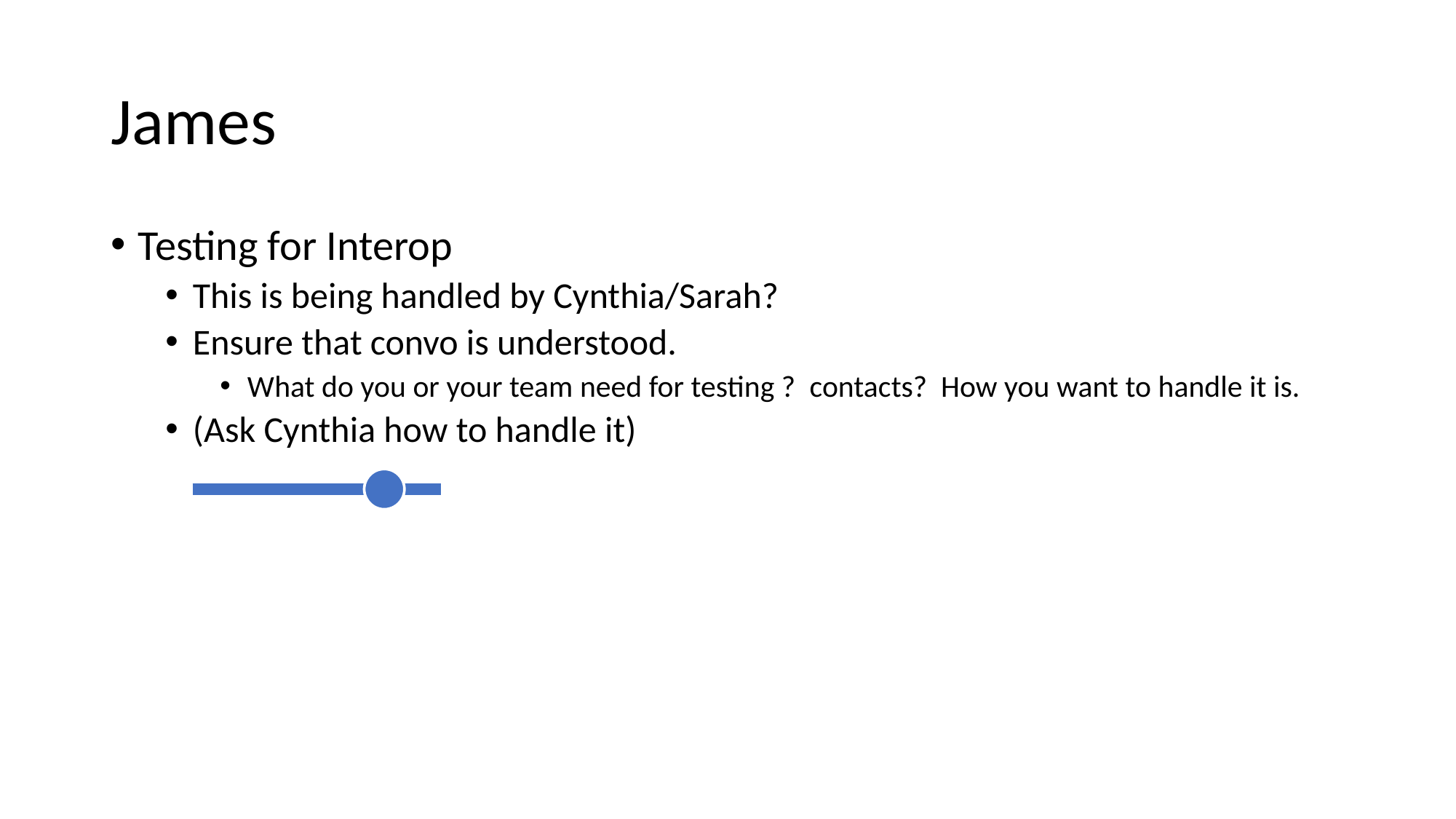

# James
Testing for Interop
This is being handled by Cynthia/Sarah?
Ensure that convo is understood.
What do you or your team need for testing ?  contacts?  How you want to handle it is.
(Ask Cynthia how to handle it)